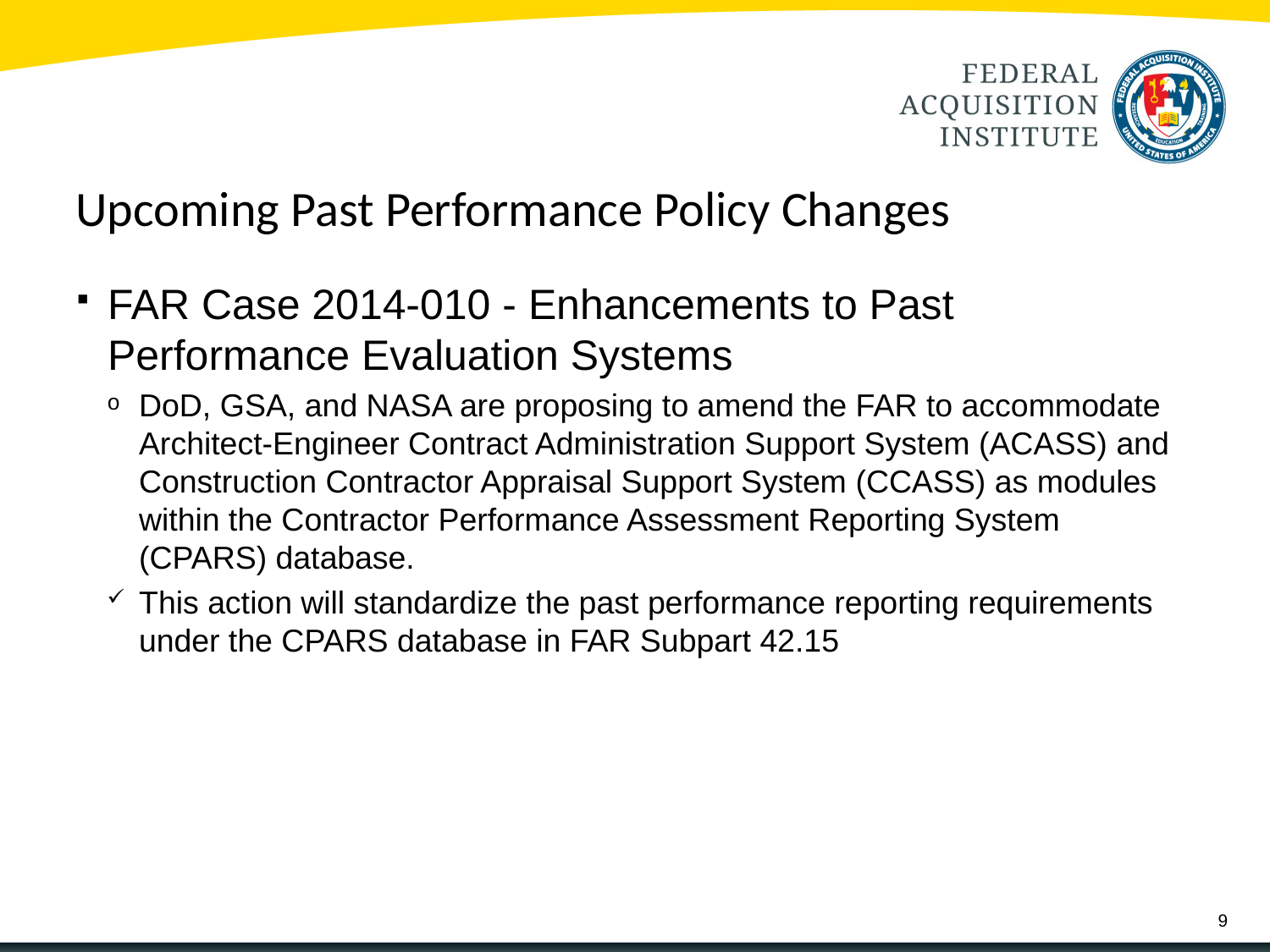

# Upcoming Past Performance Policy Changes
FAR Case 2014-010 - Enhancements to Past Performance Evaluation Systems
DoD, GSA, and NASA are proposing to amend the FAR to accommodate Architect-Engineer Contract Administration Support System (ACASS) and Construction Contractor Appraisal Support System (CCASS) as modules within the Contractor Performance Assessment Reporting System (CPARS) database.
This action will standardize the past performance reporting requirements under the CPARS database in FAR Subpart 42.15

9